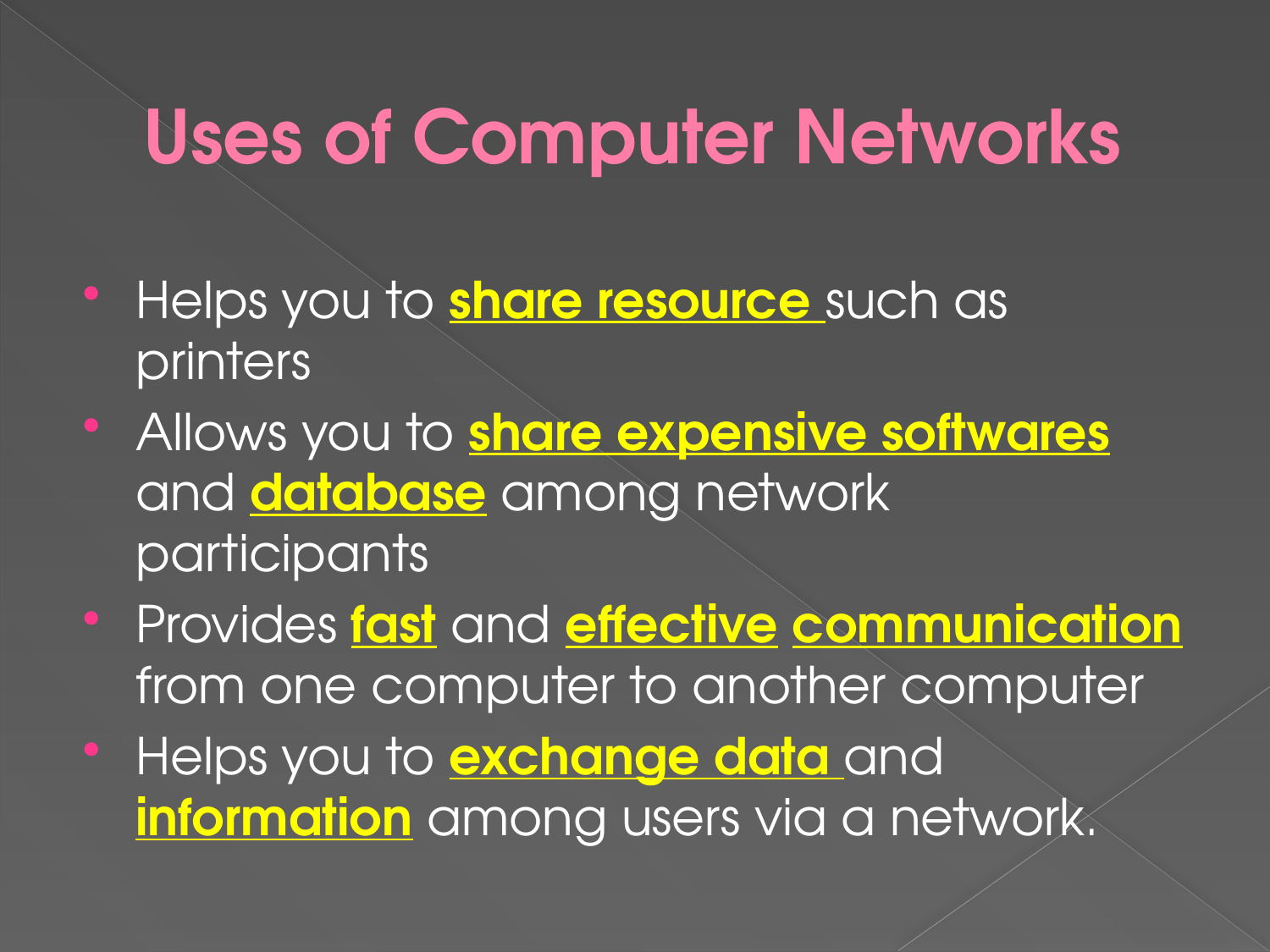

# Uses of Computer Networks
Helps you to share resource such as printers
Allows you to share expensive softwares and database among network participants
Provides fast and effective communication from one computer to another computer
Helps you to exchange data and information among users via a network.